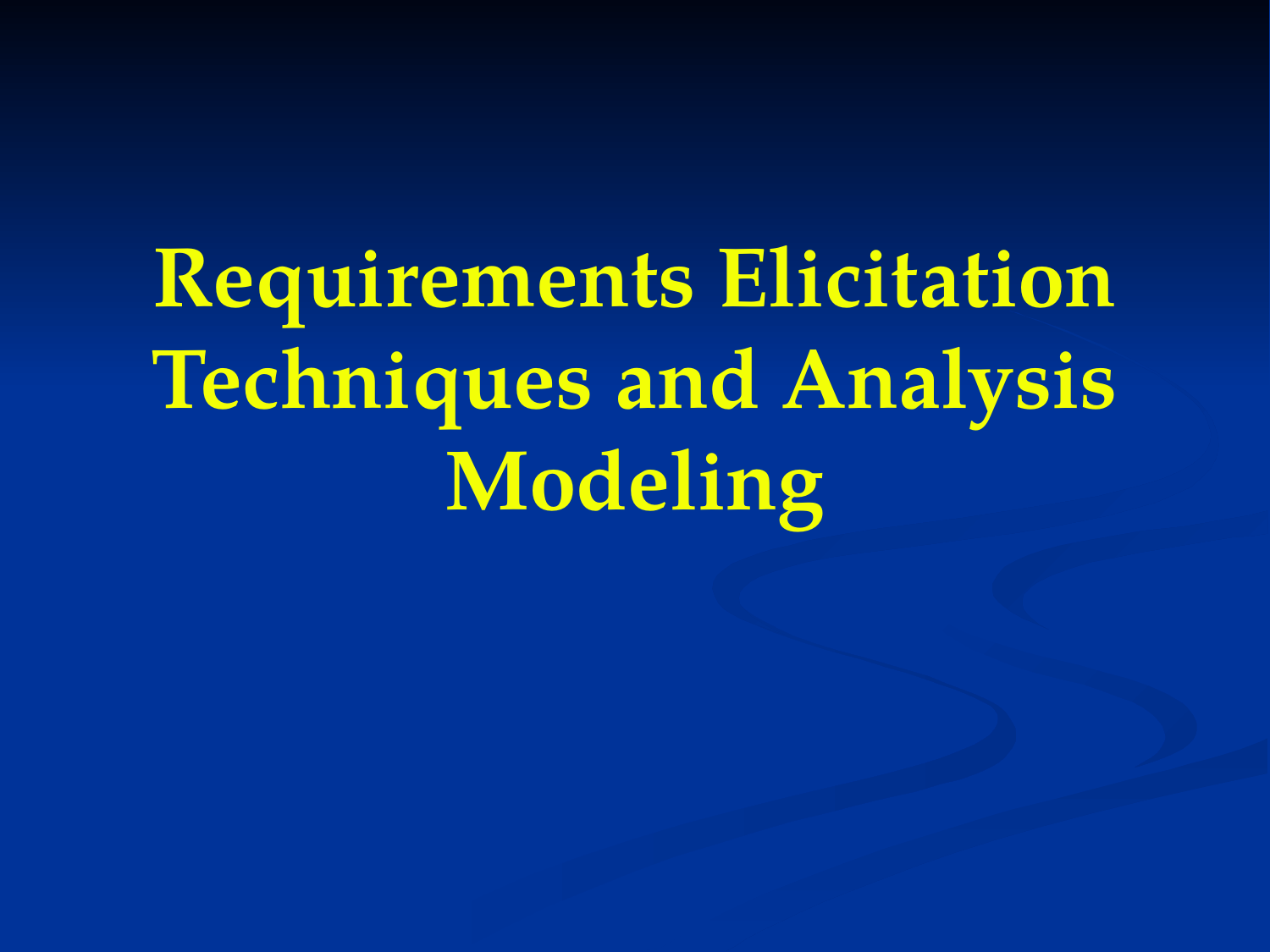

# Requirements Elicitation Techniques and Analysis Modeling